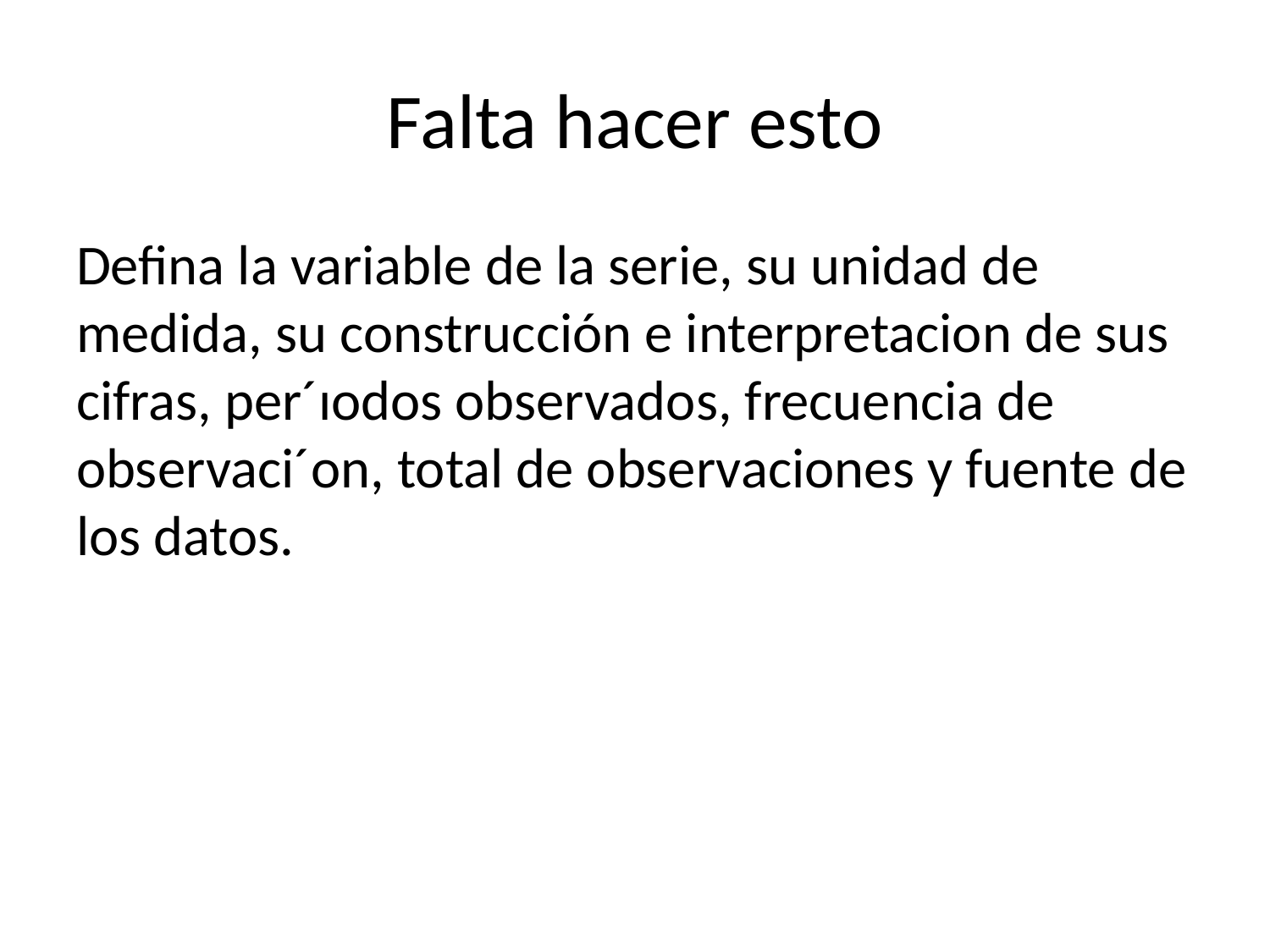

# Falta hacer esto
Defina la variable de la serie, su unidad de medida, su construcción e interpretacion de sus cifras, per´ıodos observados, frecuencia de observaci´on, total de observaciones y fuente de los datos.